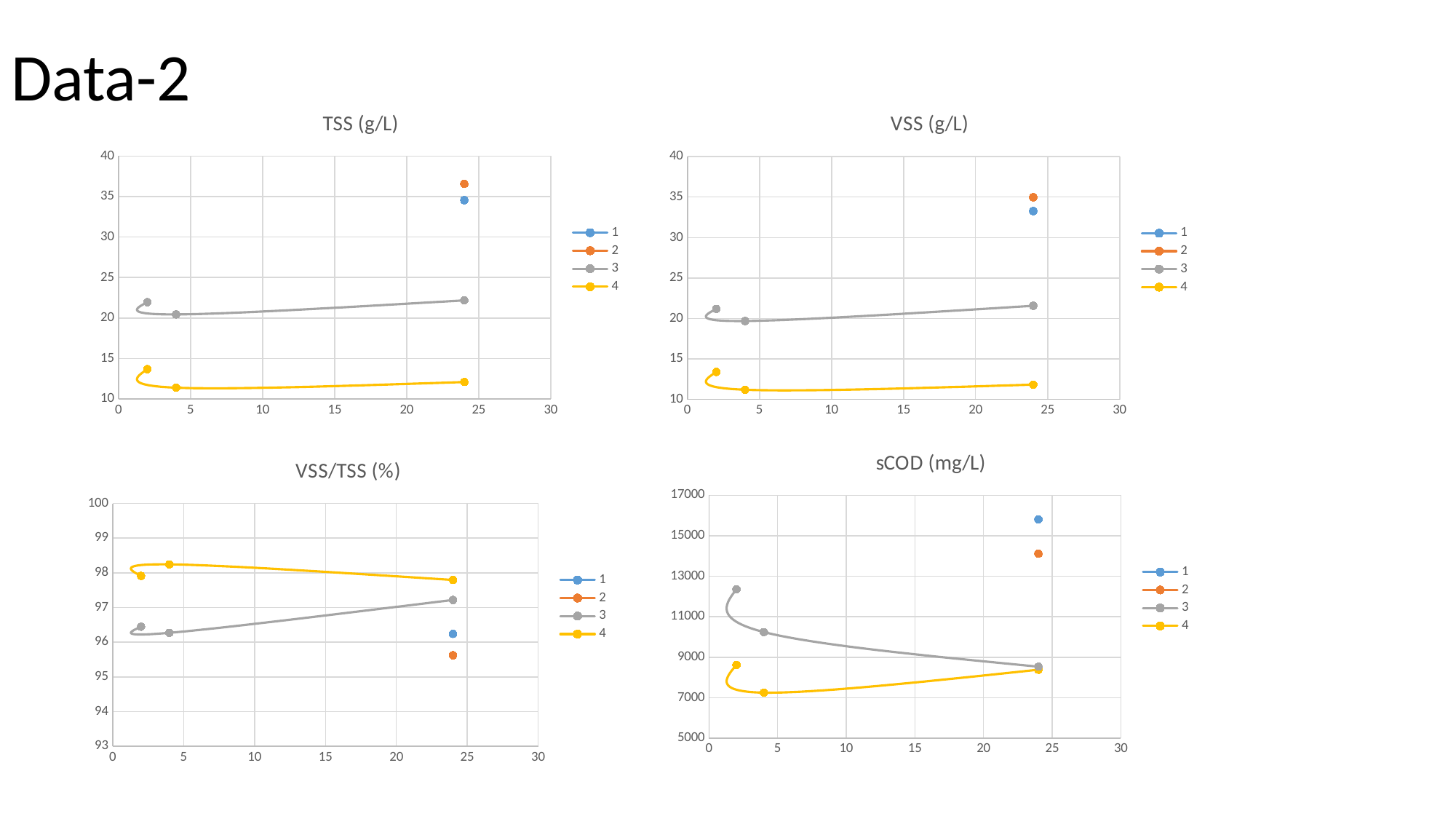

# Data-2

### Chart: TSS (g/L)

| Category | 1 | 2 | 3 | 4 |
|---|---|---|---|---|

### Chart: VSS (g/L)

| Category | 1 | 2 | 3 | 4 |
|---|---|---|---|---|

### Chart: sCOD (mg/L)

| Category | 1 | 2 | 3 | 4 |
|---|---|---|---|---|

### Chart: VSS/TSS (%)

| Category | 1 | 2 | 3 | 4 |
|---|---|---|---|---|